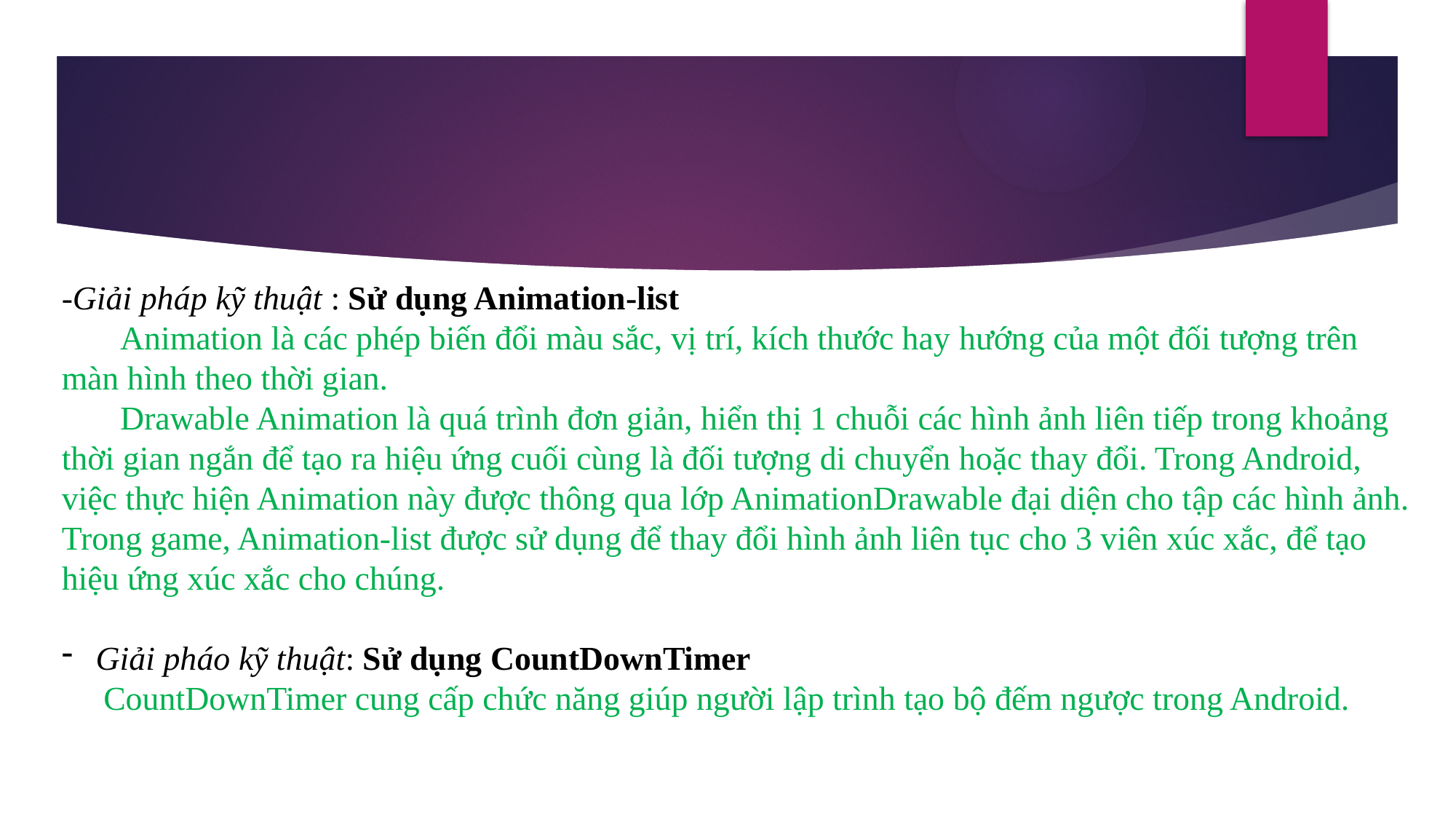

-Giải pháp kỹ thuật : Sử dụng Animation-list
       Animation là các phép biến đổi màu sắc, vị trí, kích thước hay hướng của một đối tượng trên màn hình theo thời gian.
       Drawable Animation là quá trình đơn giản, hiển thị 1 chuỗi các hình ảnh liên tiếp trong khoảng thời gian ngắn để tạo ra hiệu ứng cuối cùng là đối tượng di chuyển hoặc thay đổi. Trong Android, việc thực hiện Animation này được thông qua lớp AnimationDrawable đại diện cho tập các hình ảnh.
Trong game, Animation-list được sử dụng để thay đổi hình ảnh liên tục cho 3 viên xúc xắc, để tạo hiệu ứng xúc xắc cho chúng.

Giải pháo kỹ thuật: Sử dụng CountDownTimer
     CountDownTimer cung cấp chức năng giúp người lập trình tạo bộ đếm ngược trong Android.